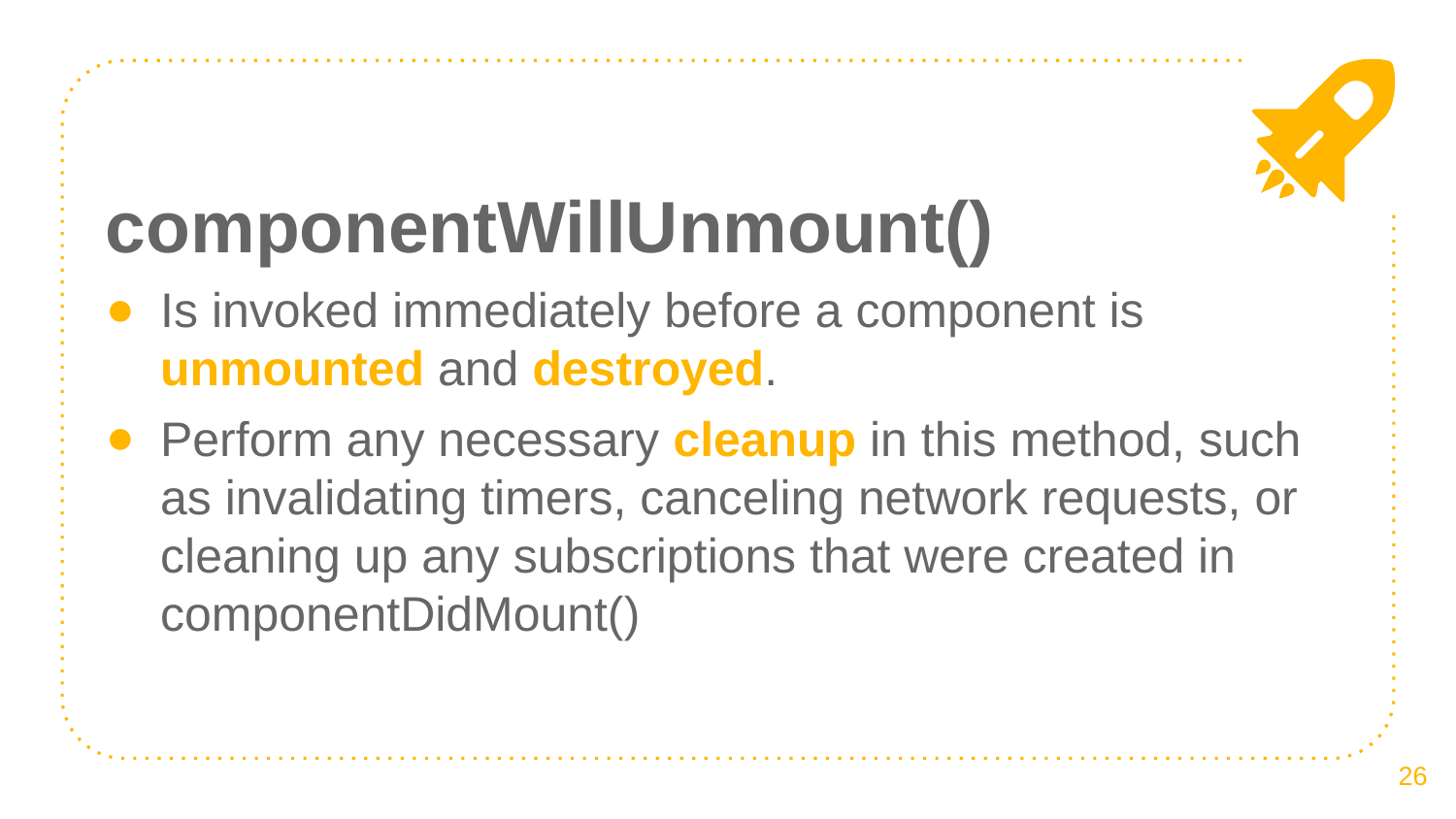

componentWillUnmount()
Is invoked immediately before a component is unmounted and destroyed.
Perform any necessary cleanup in this method, such as invalidating timers, canceling network requests, or cleaning up any subscriptions that were created in componentDidMount()
26